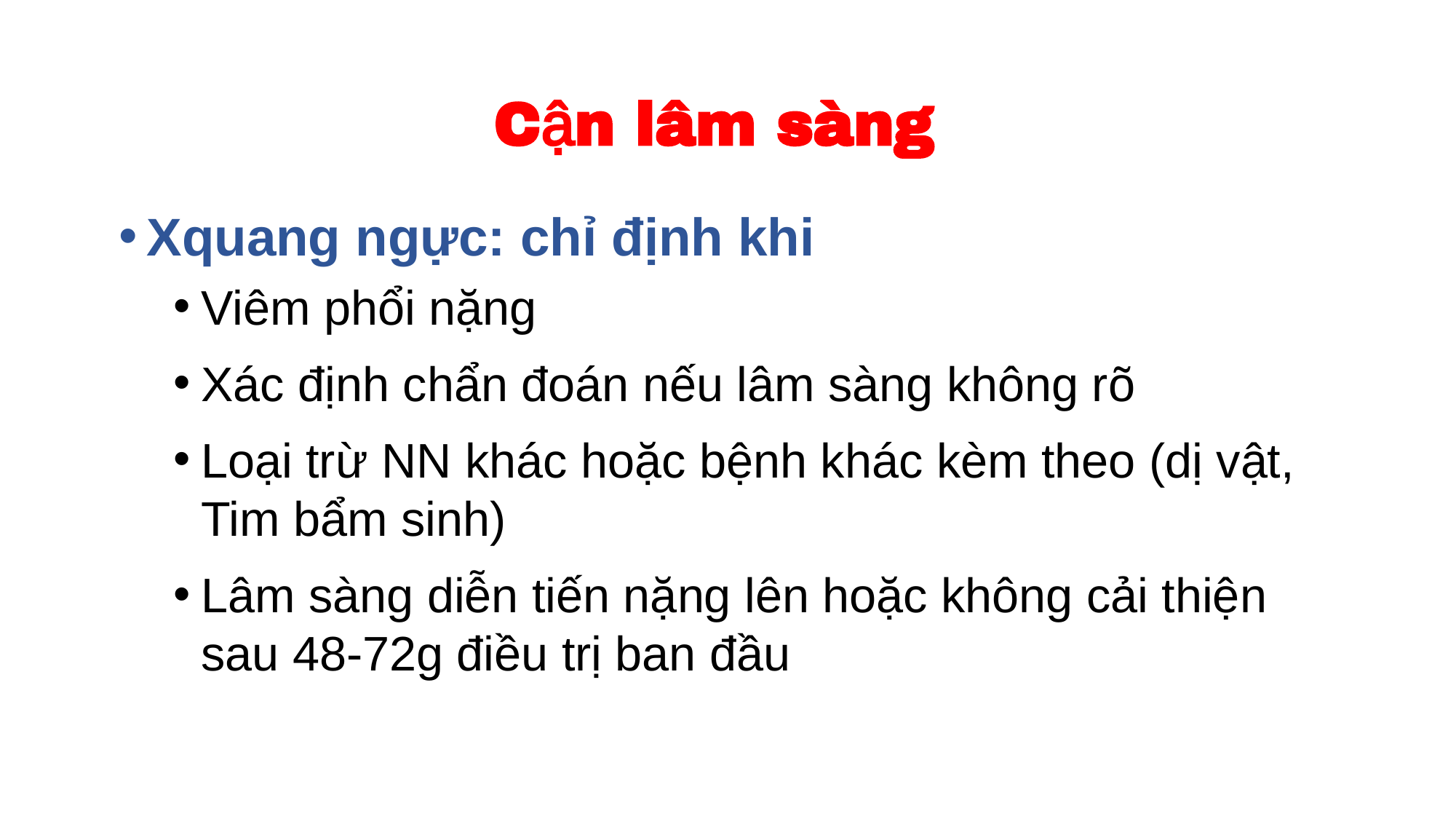

# Cận lâm sàng
Xquang ngực: chỉ định khi
Viêm phổi nặng
Xác định chẩn đoán nếu lâm sàng không rõ
Loại trừ NN khác hoặc bệnh khác kèm theo (dị vật, Tim bẩm sinh)
Lâm sàng diễn tiến nặng lên hoặc không cải thiện sau 48-72g điều trị ban đầu